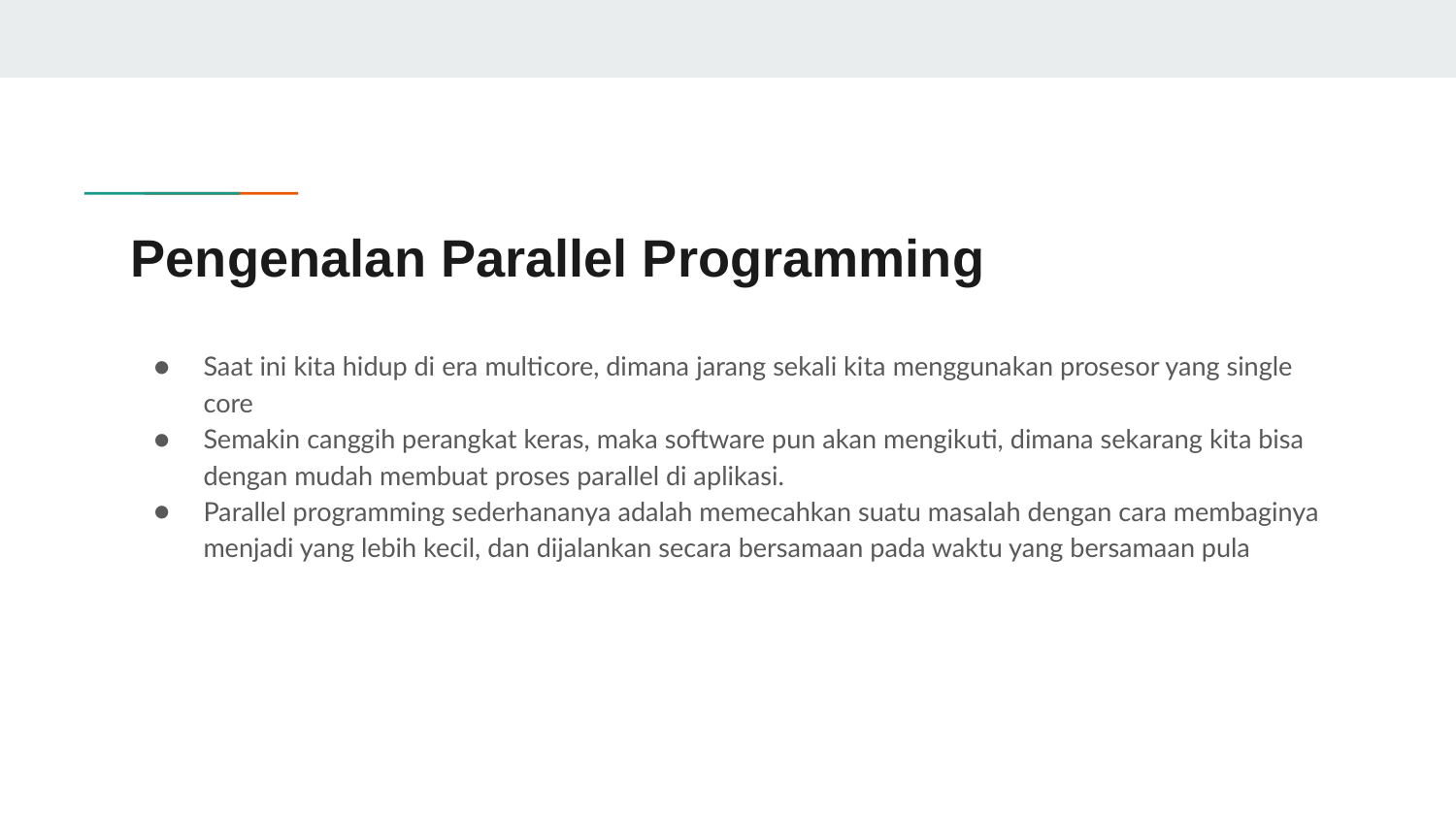

# Pengenalan Parallel Programming
Saat ini kita hidup di era multicore, dimana jarang sekali kita menggunakan prosesor yang single core
Semakin canggih perangkat keras, maka software pun akan mengikuti, dimana sekarang kita bisa dengan mudah membuat proses parallel di aplikasi.
Parallel programming sederhananya adalah memecahkan suatu masalah dengan cara membaginya menjadi yang lebih kecil, dan dijalankan secara bersamaan pada waktu yang bersamaan pula